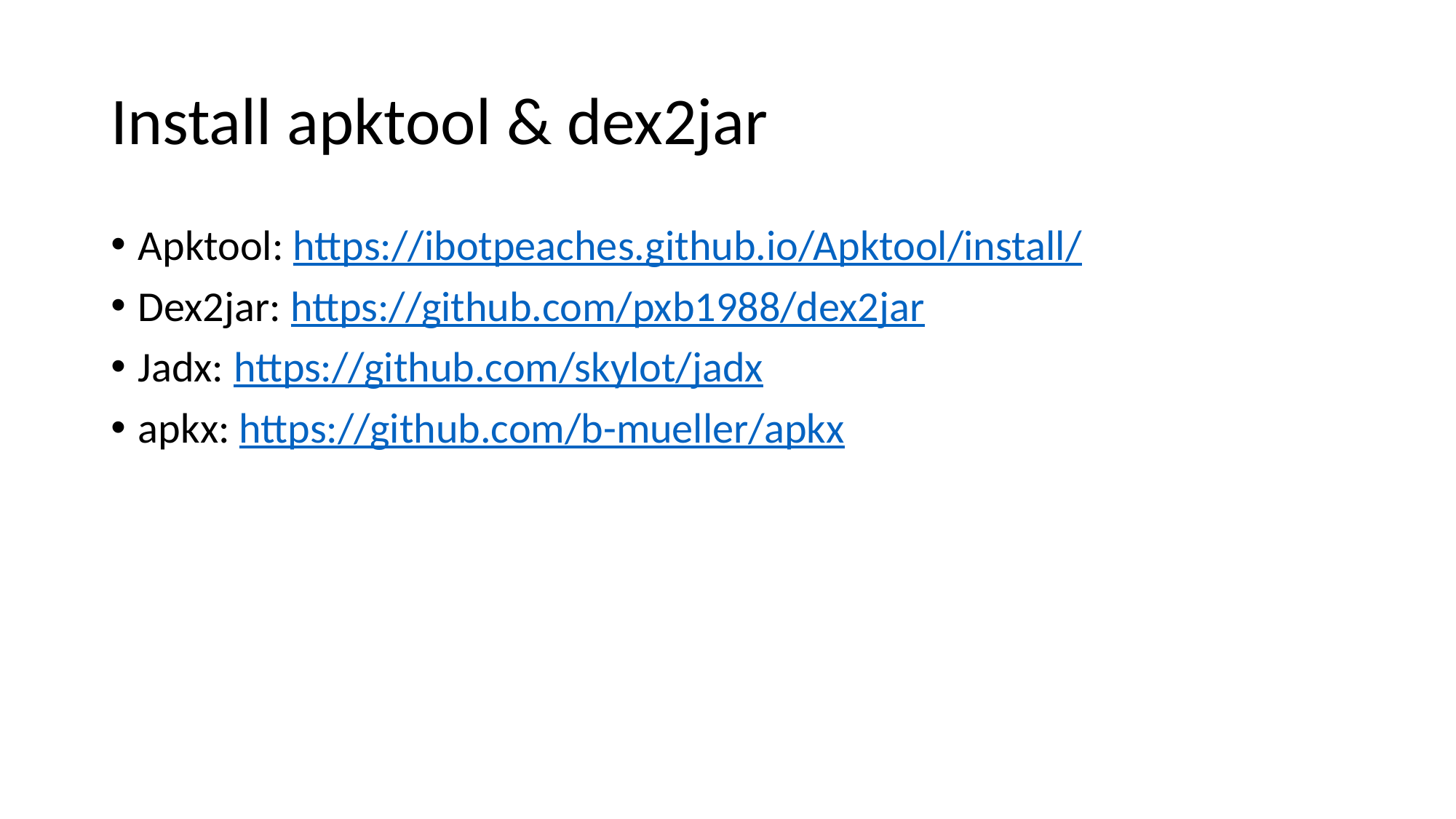

# Install apktool & dex2jar
Apktool: https://ibotpeaches.github.io/Apktool/install/
Dex2jar: https://github.com/pxb1988/dex2jar
Jadx: https://github.com/skylot/jadx
apkx: https://github.com/b-mueller/apkx